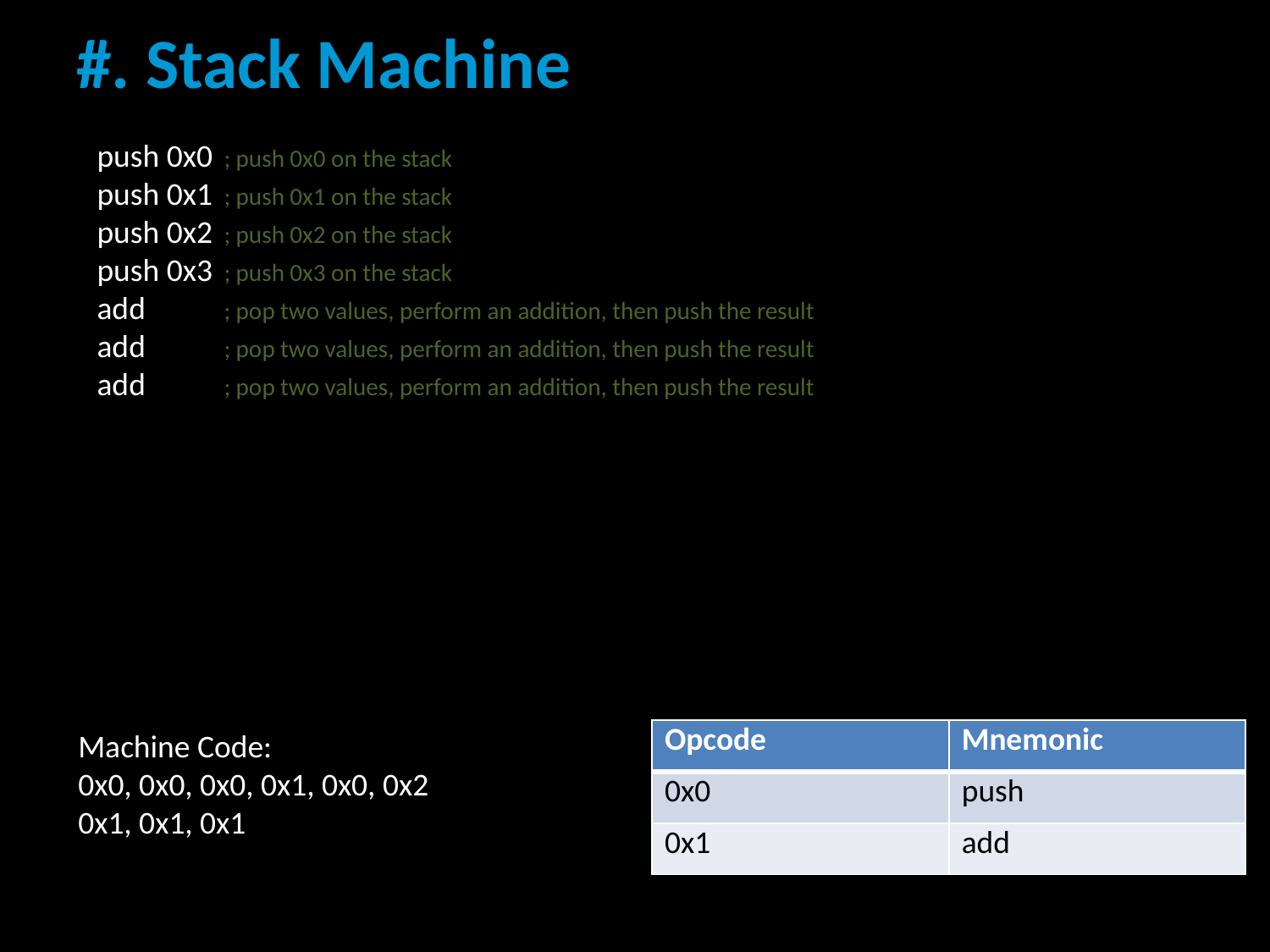

# #. Stack Machine
push 0x0	; push 0x0 on the stack
push 0x1	; push 0x1 on the stack
push 0x2	; push 0x2 on the stack
push 0x3	; push 0x3 on the stack
add 	; pop two values, perform an addition, then push the result
add 	; pop two values, perform an addition, then push the result
add 	; pop two values, perform an addition, then push the result

Machine Code:
0x0, 0x0, 0x0, 0x1, 0x0, 0x2
0x1, 0x1, 0x1

| Opcode | Mnemonic |
| --- | --- |
| 0x0 | push |
| 0x1 | add |